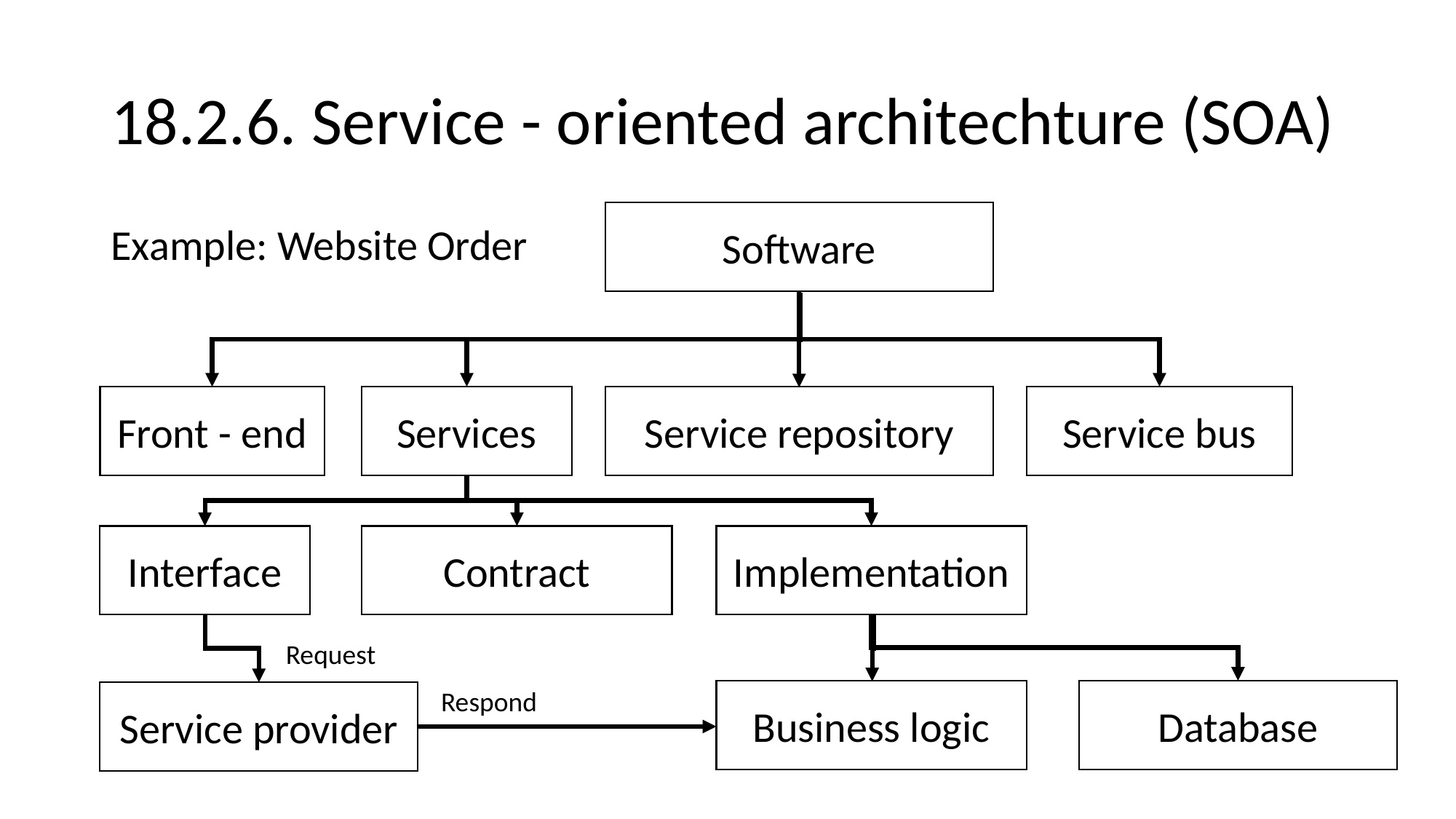

# 18.2.6. Service - oriented architechture (SOA)
Software
Example: Website Order
Service bus
Services
Service repository
Front - end
Contract
Implementation
Interface
Request
Respond
Database
Business logic
Service provider